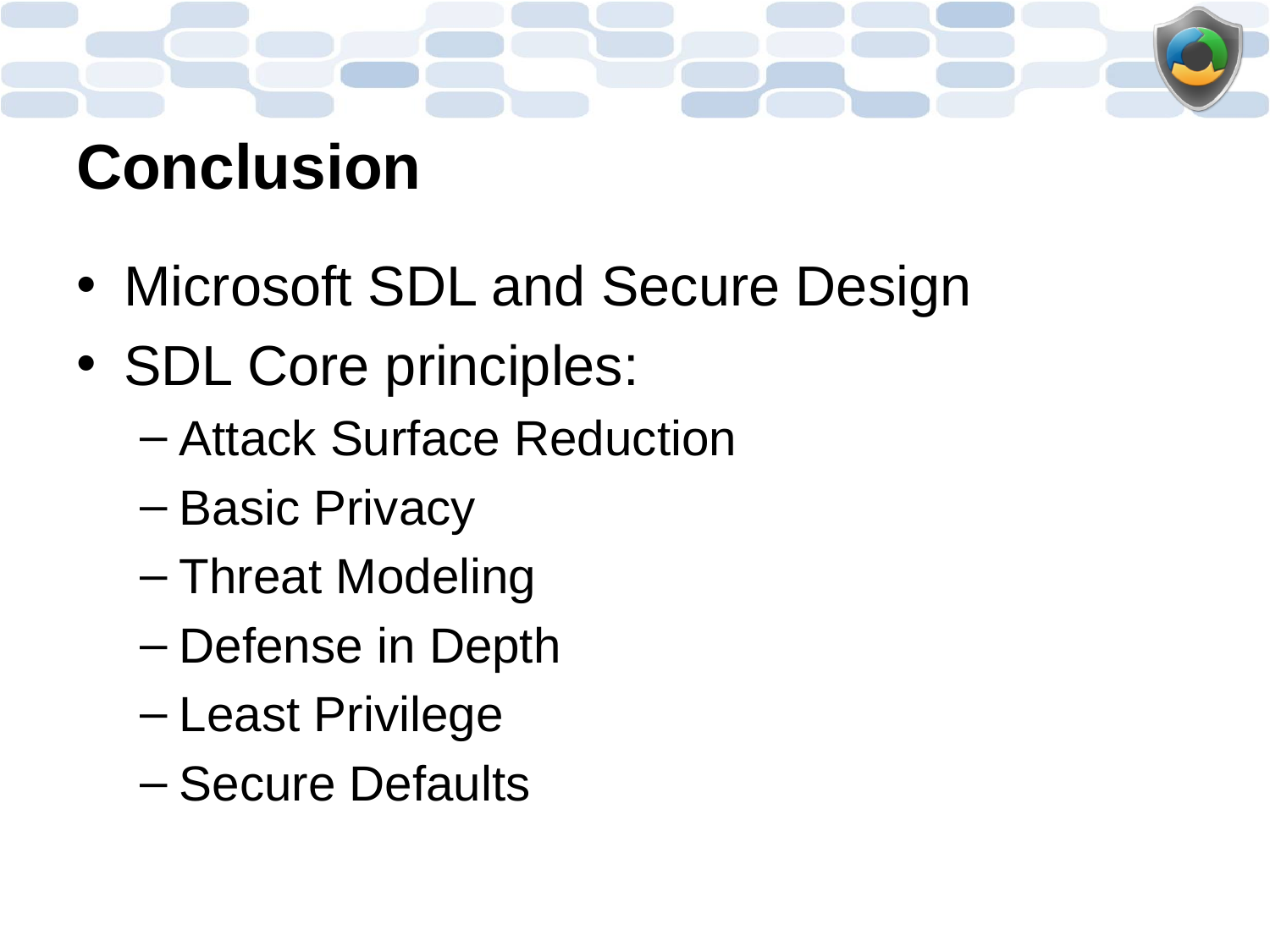

# Conclusion
Microsoft SDL and Secure Design
SDL Core principles:
Attack Surface Reduction
Basic Privacy
Threat Modeling
Defense in Depth
Least Privilege
Secure Defaults